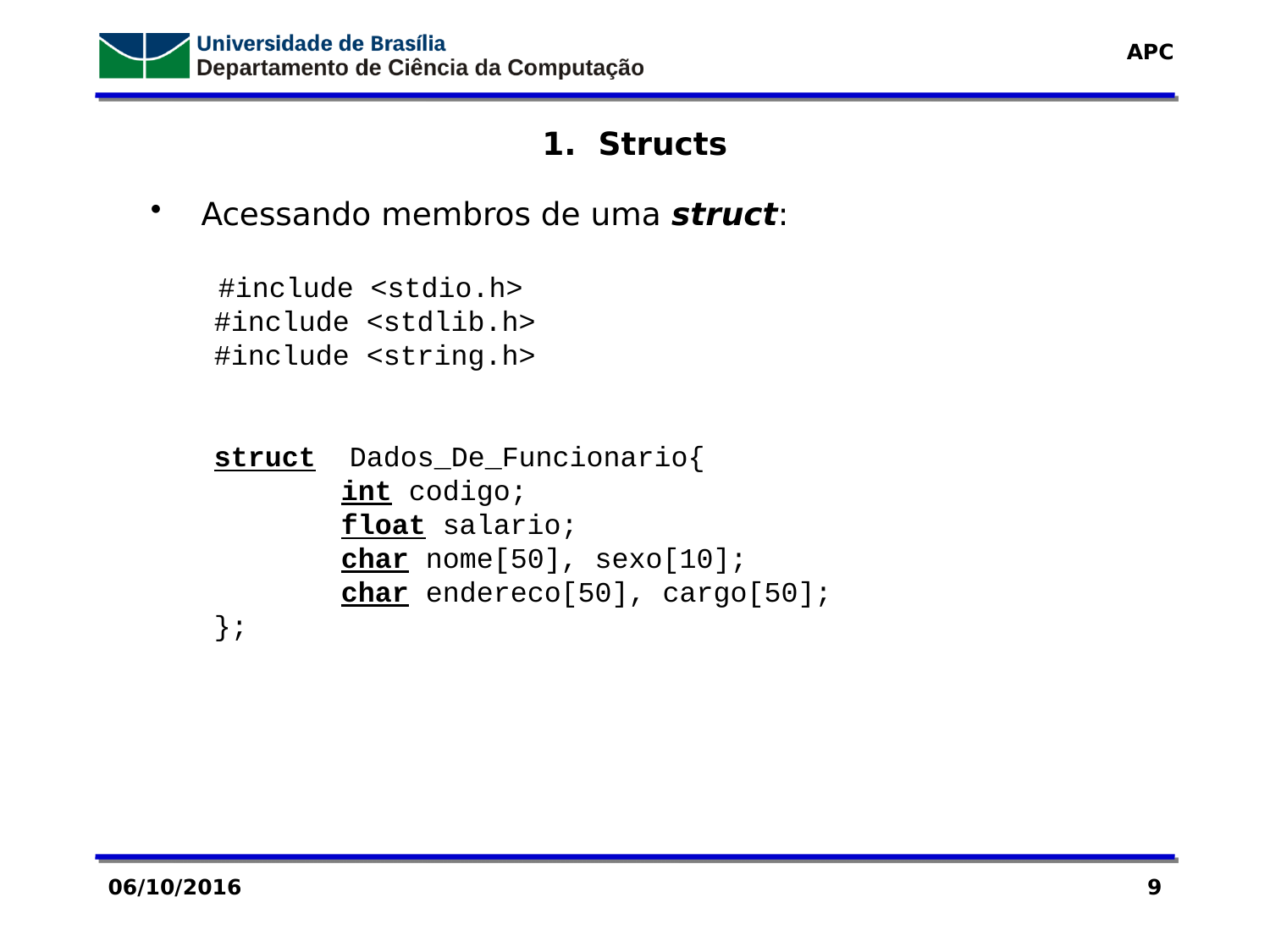

1.  Structs
  Acessando membros de uma struct:

    #include <stdio.h>
#include <stdlib.h>
#include <string.h>

struct  Dados_De_Funcionario{
	int codigo;
	float salario;
	char nome[50], sexo[10];
	char endereco[50], cargo[50];
};
06/10/2016
9